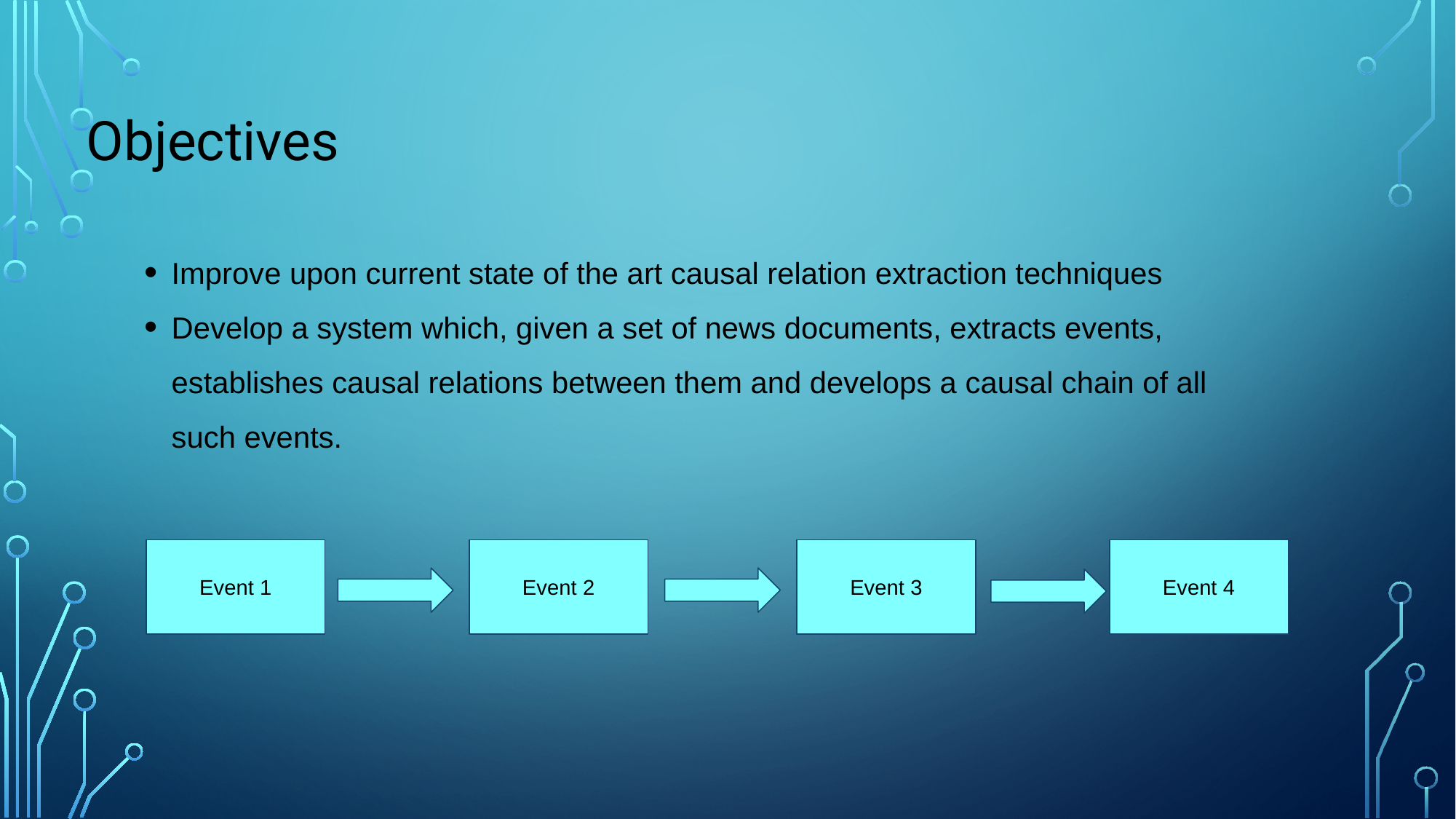

Objectives
Improve upon current state of the art causal relation extraction techniques
Develop a system which, given a set of news documents, extracts events, establishes causal relations between them and develops a causal chain of all such events.
Event 4
Event 1
Event 2
Event 3